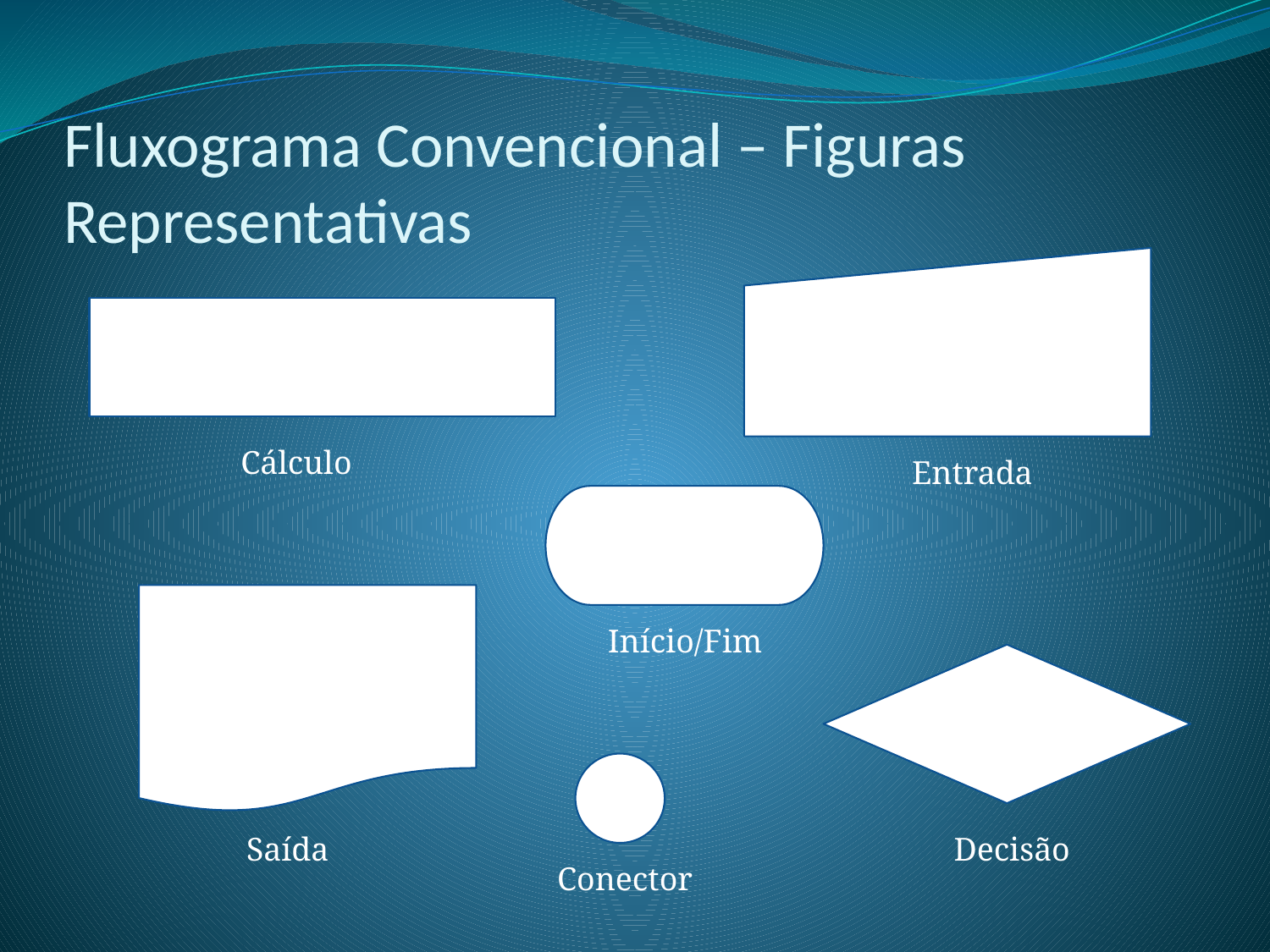

# Fluxograma Convencional – Figuras Representativas

Cálculo
Entrada

Início/Fim

Saída
Decisão
Conector